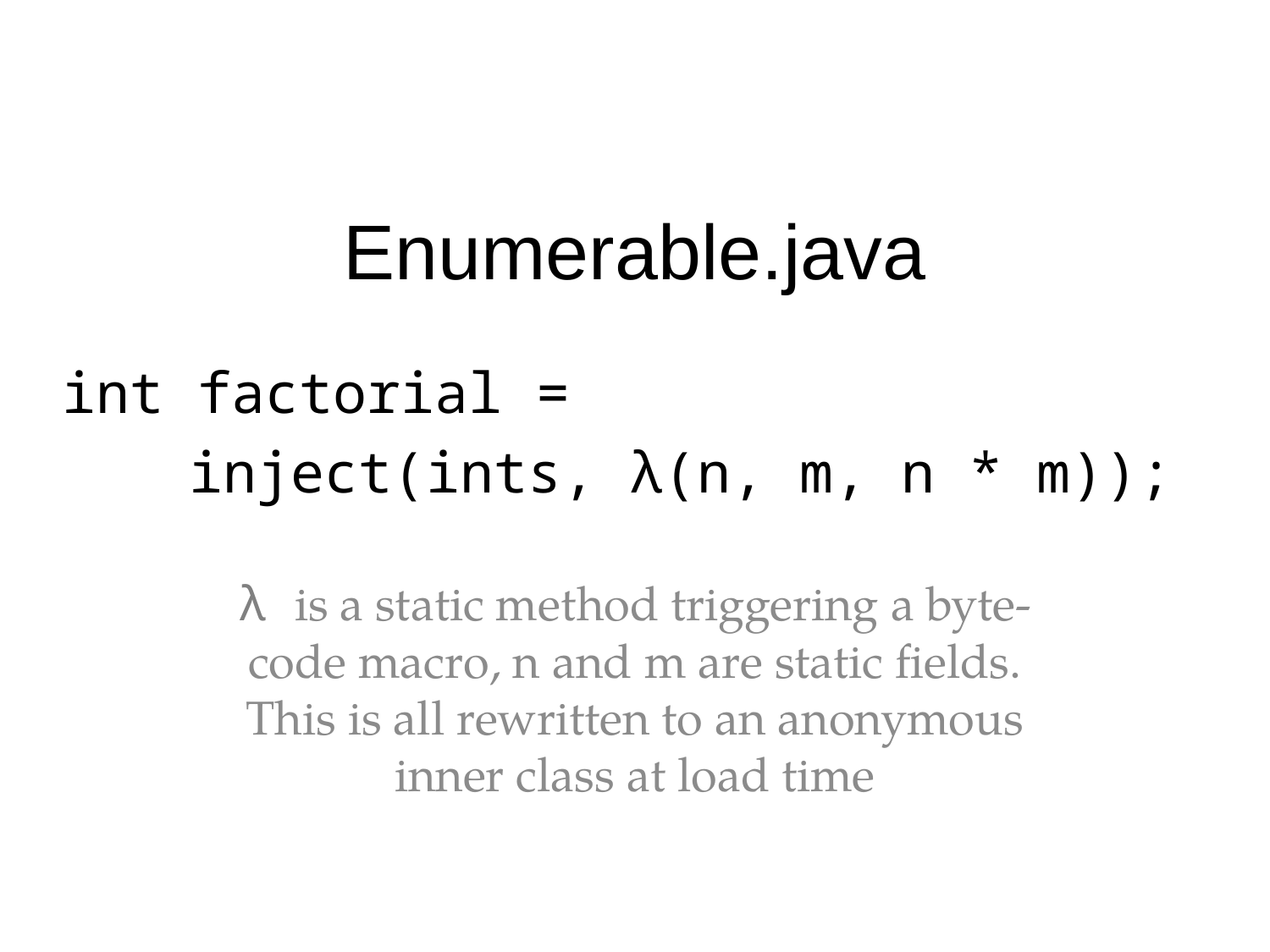

# Enumerable.java
int factorial =
	inject(ints, λ(n, m, n * m));
λ is a static method triggering a byte-code macro, n and m are static fields. This is all rewritten to an anonymous inner class at load time